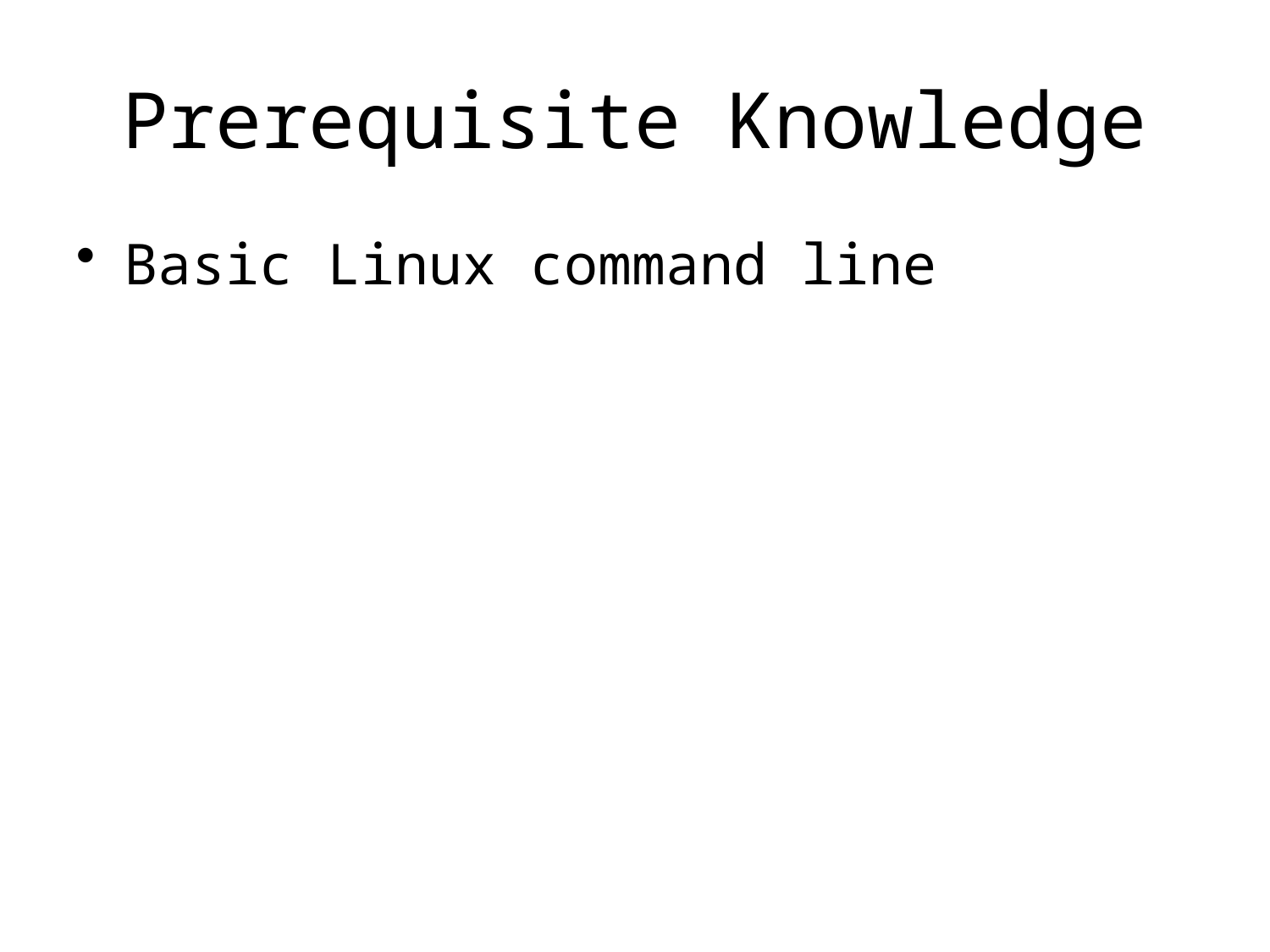

# Prerequisite Knowledge
Basic Linux command line